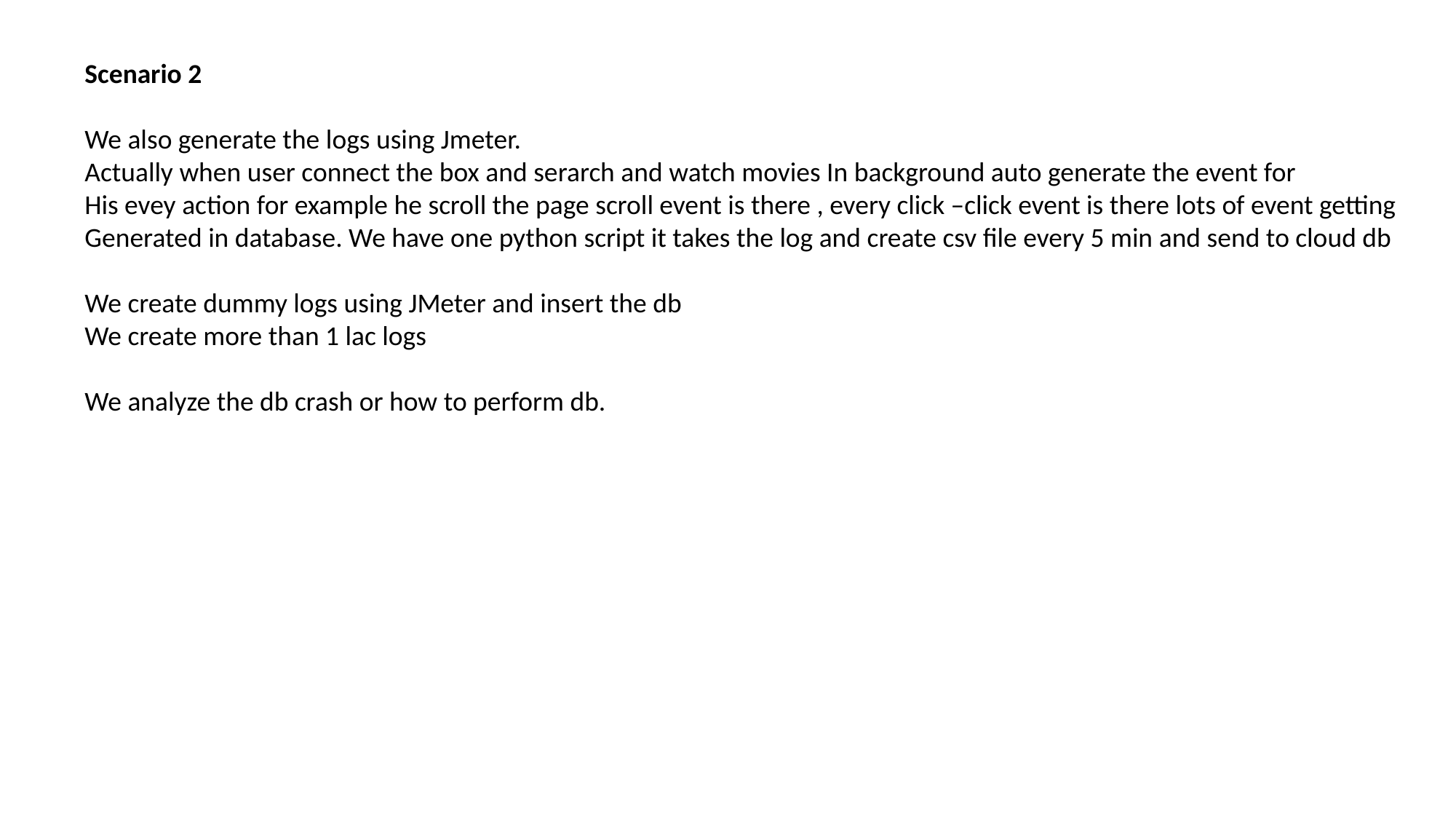

Scenario 2

We also generate the logs using Jmeter.
Actually when user connect the box and serarch and watch movies In background auto generate the event for
His evey action for example he scroll the page scroll event is there , every click –click event is there lots of event getting
Generated in database. We have one python script it takes the log and create csv file every 5 min and send to cloud db

We create dummy logs using JMeter and insert the db
We create more than 1 lac logs

We analyze the db crash or how to perform db.